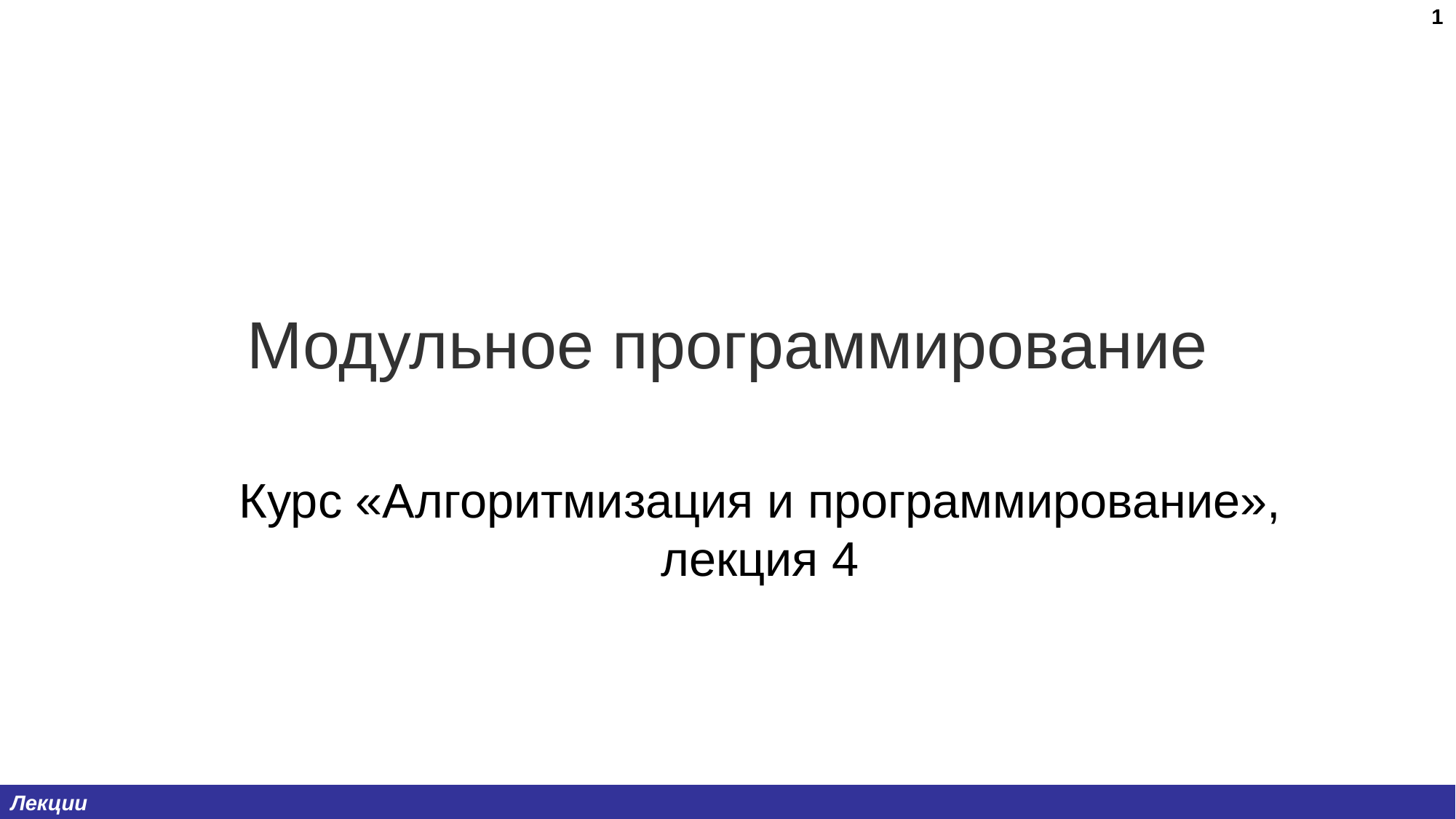

1
# Модульное программирование
Курс «Алгоритмизация и программирование», лекция 4